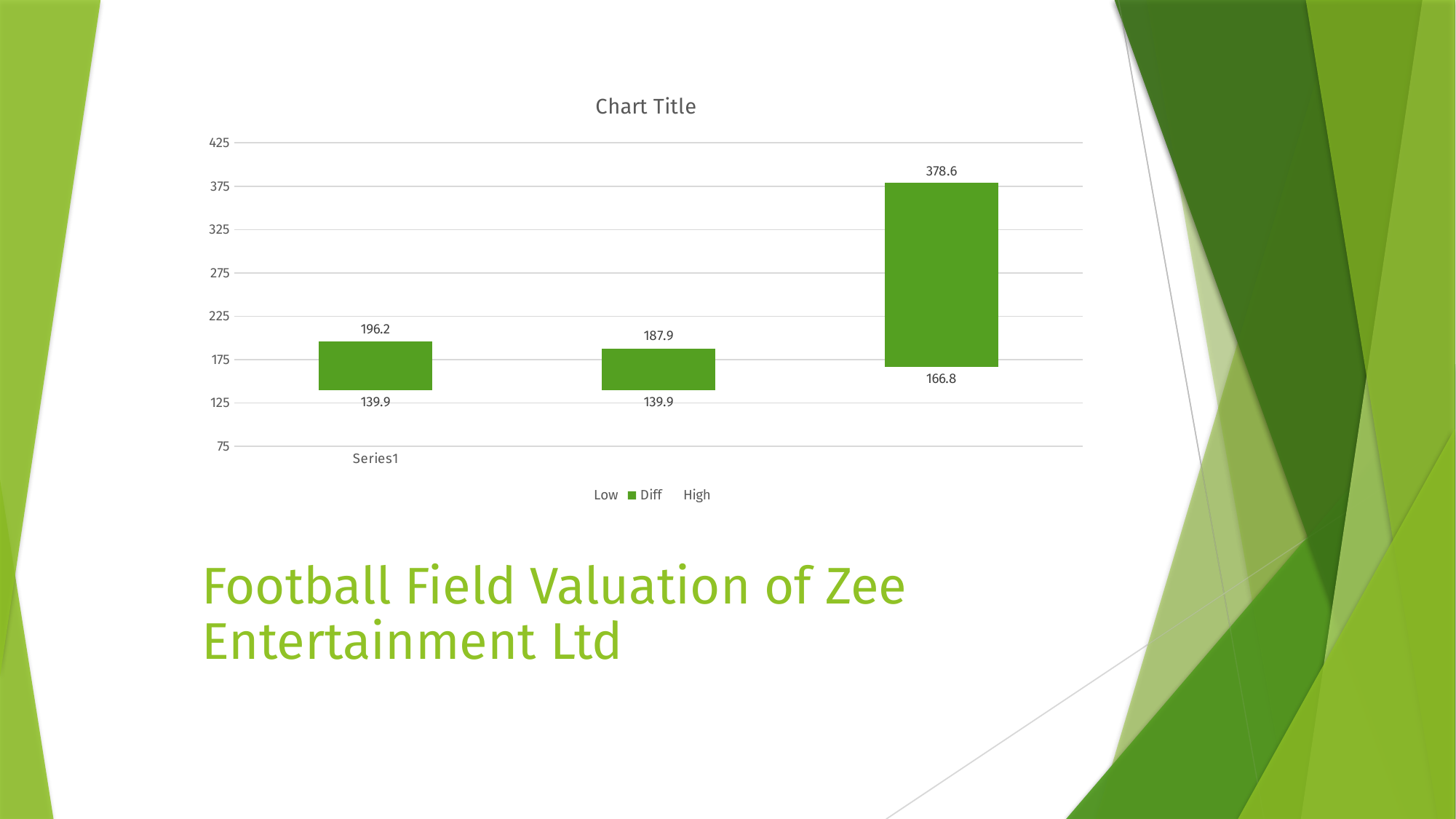

### Chart:

| Category | Low | Diff | High |
|---|---|---|---|
# Football Field Valuation of Zee Entertainment Ltd